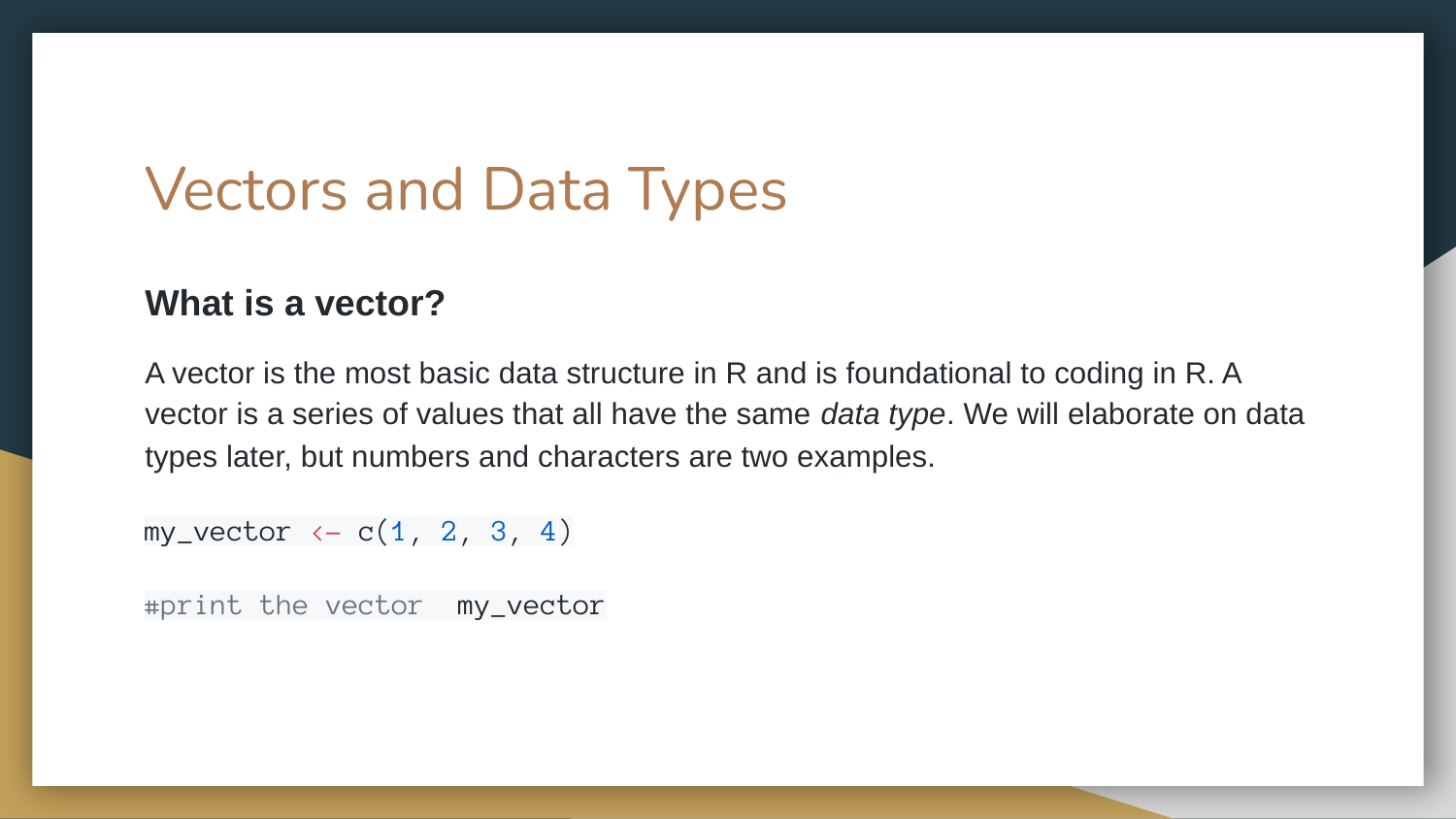

# Vectors and Data Types
What is a vector?
A vector is the most basic data structure in R and is foundational to coding in R. A vector is a series of values that all have the same data type. We will elaborate on data types later, but numbers and characters are two examples.
my_vector <- c(1, 2, 3, 4)
#print the vector  my_vector